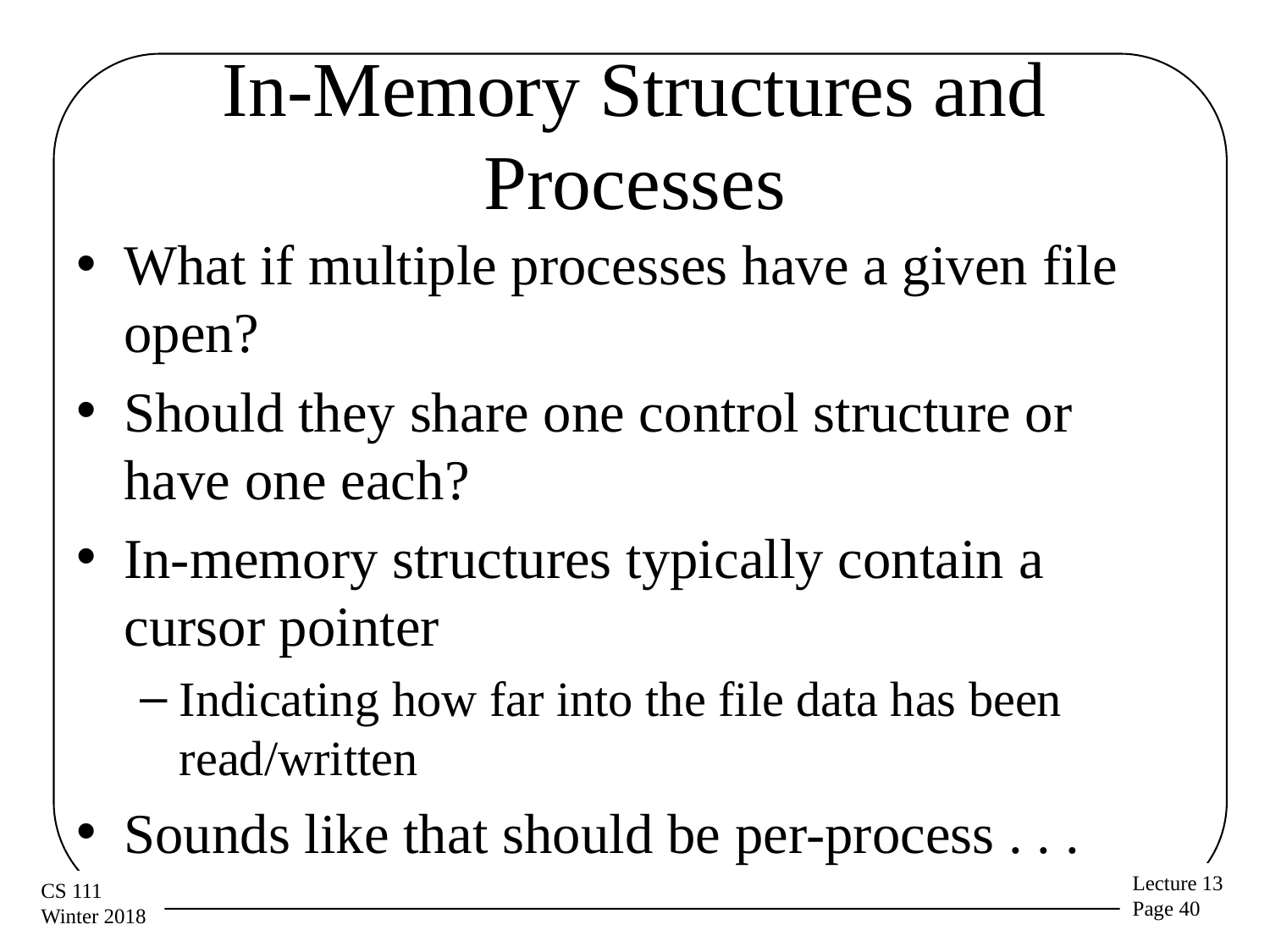

# In-Memory Structures and Processes
What if multiple processes have a given file open?
Should they share one control structure or have one each?
In-memory structures typically contain a cursor pointer
Indicating how far into the file data has been read/written
Sounds like that should be per-process . . .